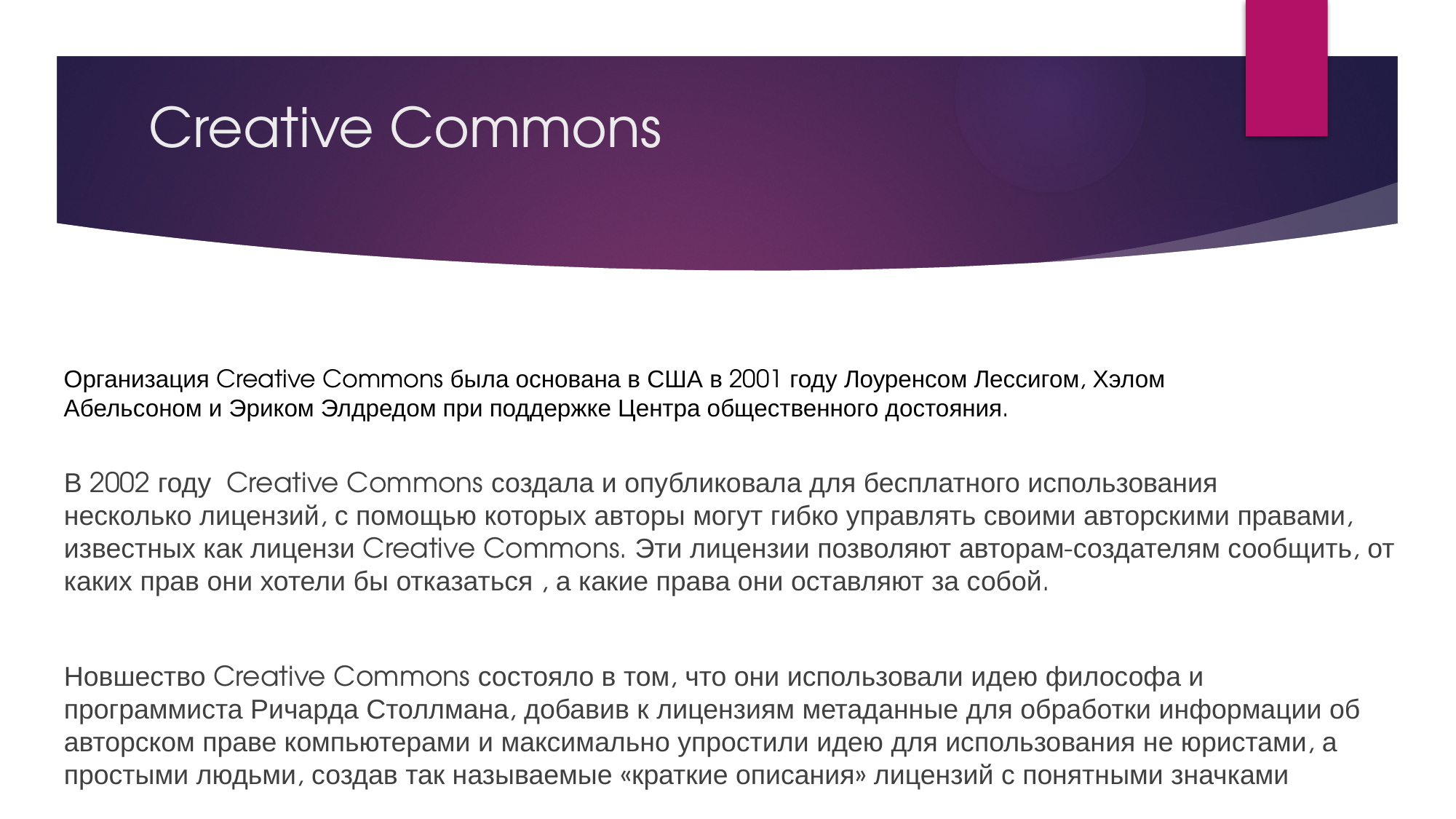

# Creative Commons
Организация Creative Commons была основана в США в 2001 году Лоуренсом Лессигом, Хэлом Абельсоном и Эриком Элдредом при поддержке Центра общественного достояния.
В 2002 году  Creative Commons создала и опубликовала для бесплатного использования несколько лицензий, с помощью которых авторы могут гибко управлять своими авторскими правами, известных как лицензи Creative Commons. Эти лицензии позволяют авторам-создателям сообщить, от каких прав они хотели бы отказаться , а какие права они оставляют за собой.

Новшество Creative Commons состояло в том, что они использовали идею философа и программиста Ричарда Столлмана, добавив к лицензиям метаданные для обработки информации об авторском праве компьютерами и максимально упростили идею для использования не юристами, а простыми людьми, создав так называемые «краткие описания» лицензий с понятными значками